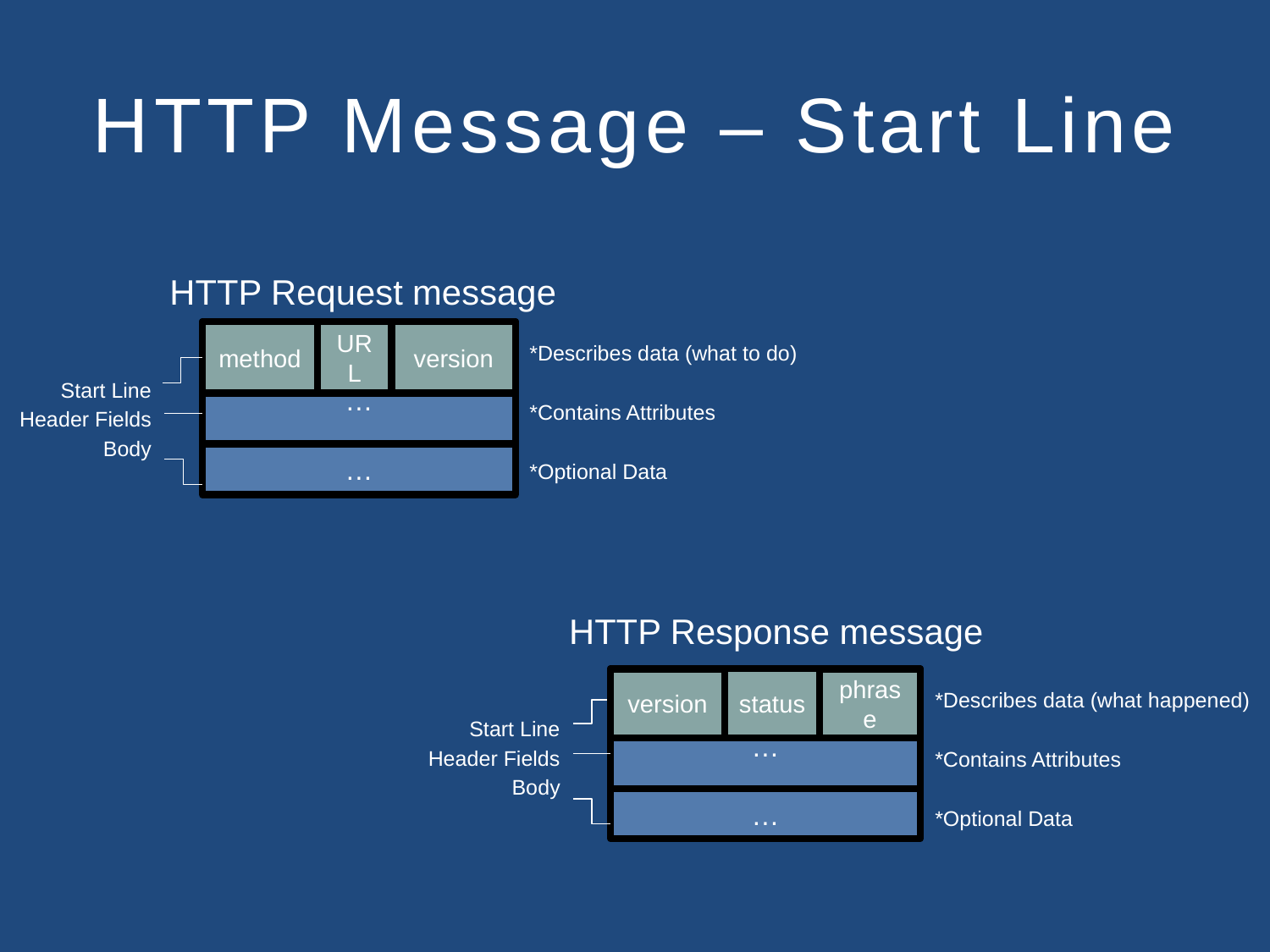

#
HTTP Message – Start Line
HTTP Request message

…
URL
version
method
*Describes data (what to do)

*Contains Attributes

*Optional Data
Start Line
Header Fields
Body
…
HTTP Response message

…
status
version
phrase
*Describes data (what happened)

*Contains Attributes

*Optional Data
Start Line
Header Fields
Body
…